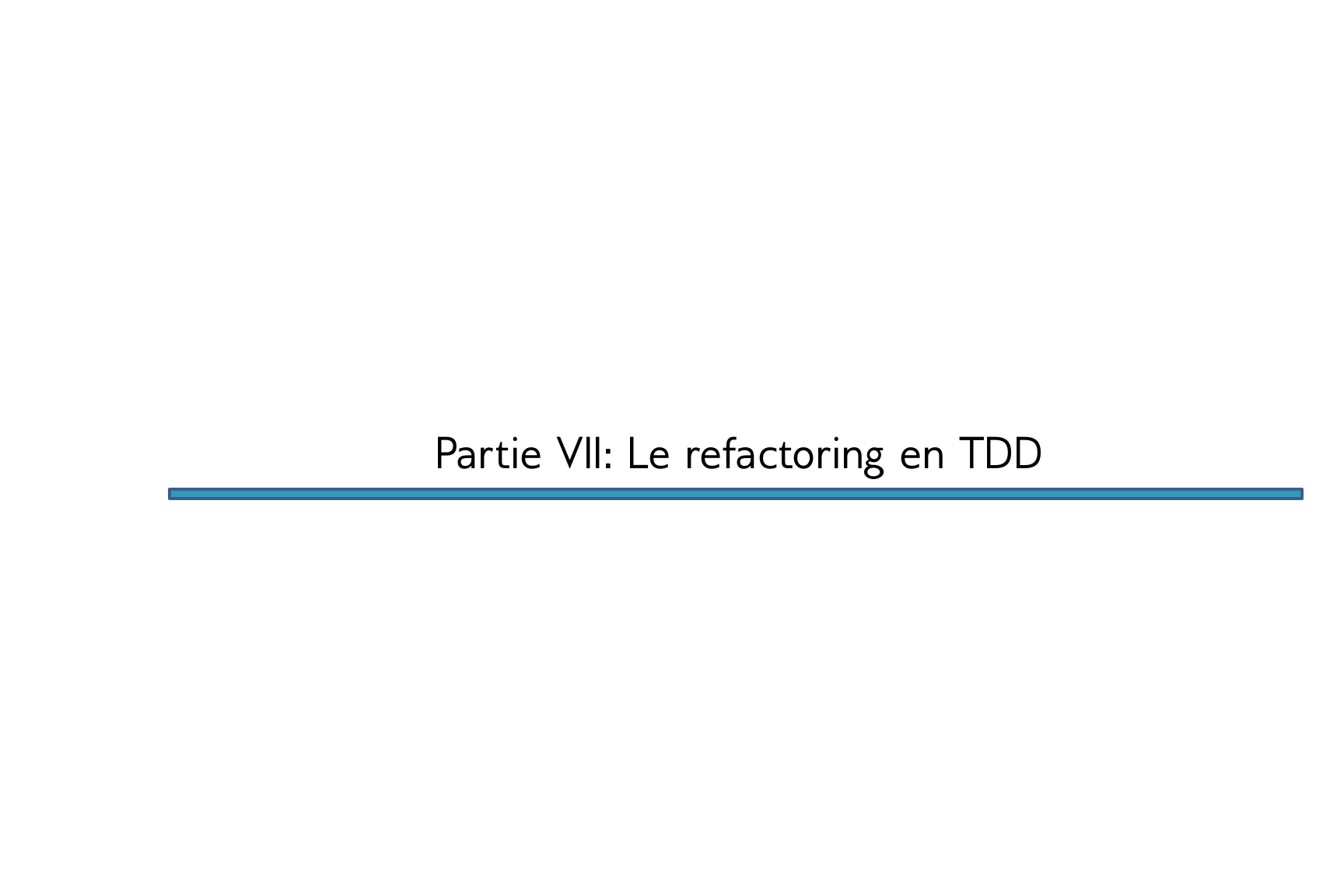

Partie VII: Le refactoring en TDD

113